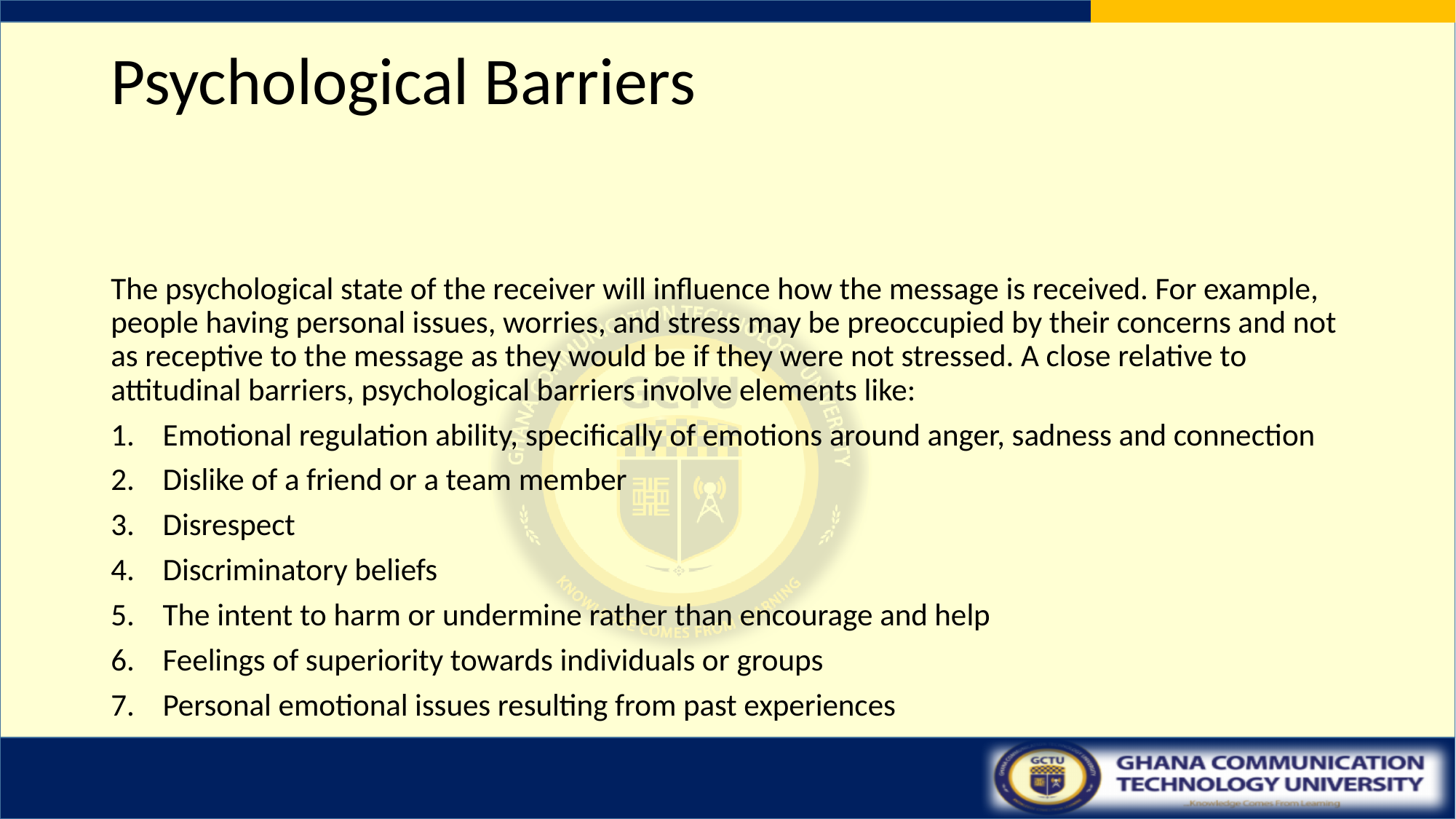

# Psychological Barriers

The psychological state of the receiver will influence how the message is received. For example, people having personal issues, worries, and stress may be preoccupied by their concerns and not as receptive to the message as they would be if they were not stressed. A close relative to attitudinal barriers, psychological barriers involve elements like:
1.    Emotional regulation ability, specifically of emotions around anger, sadness and connection
2.    Dislike of a friend or a team member
3.    Disrespect
4.    Discriminatory beliefs
5.    The intent to harm or undermine rather than encourage and help
6.    Feelings of superiority towards individuals or groups
7.    Personal emotional issues resulting from past experiences